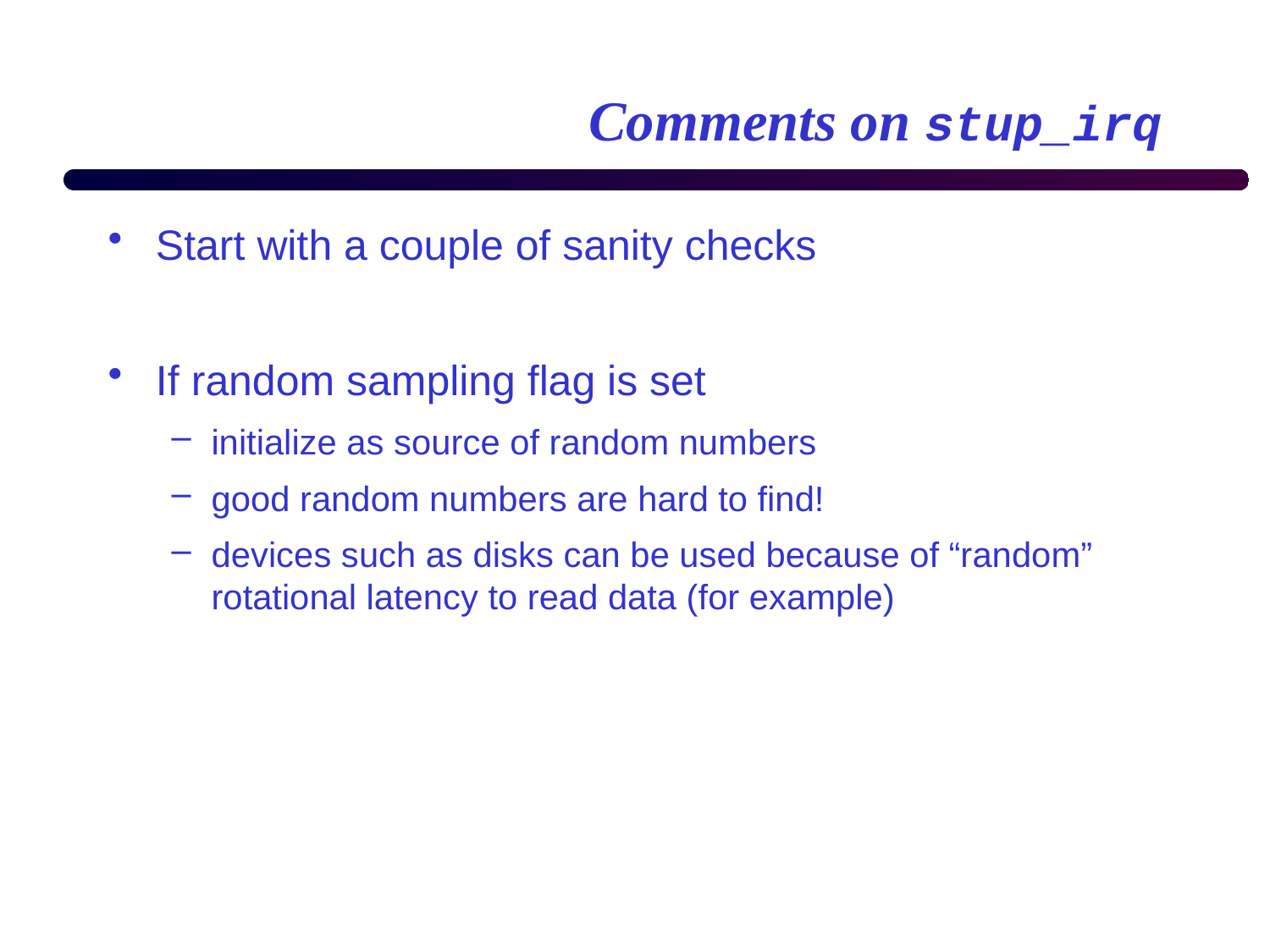

# Comments on stup_irq
Start with a couple of sanity checks

If random sampling flag is set
initialize as source of random numbers
good random numbers are hard to find!
devices such as disks can be used because of “random” rotational latency to read data (for example)